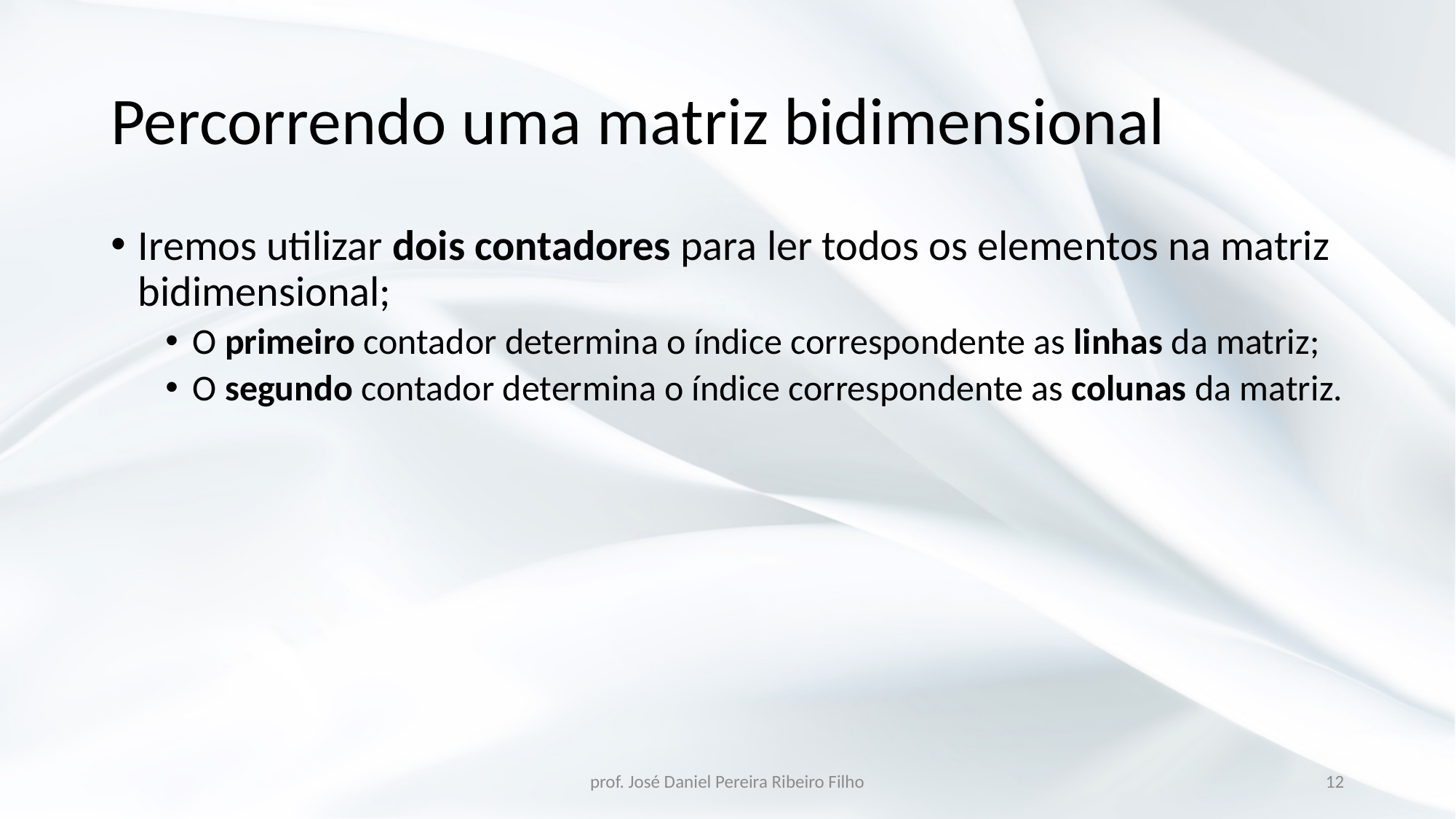

# Percorrendo uma matriz bidimensional
Iremos utilizar dois contadores para ler todos os elementos na matriz bidimensional;
O primeiro contador determina o índice correspondente as linhas da matriz;
O segundo contador determina o índice correspondente as colunas da matriz.
prof. José Daniel Pereira Ribeiro Filho
12